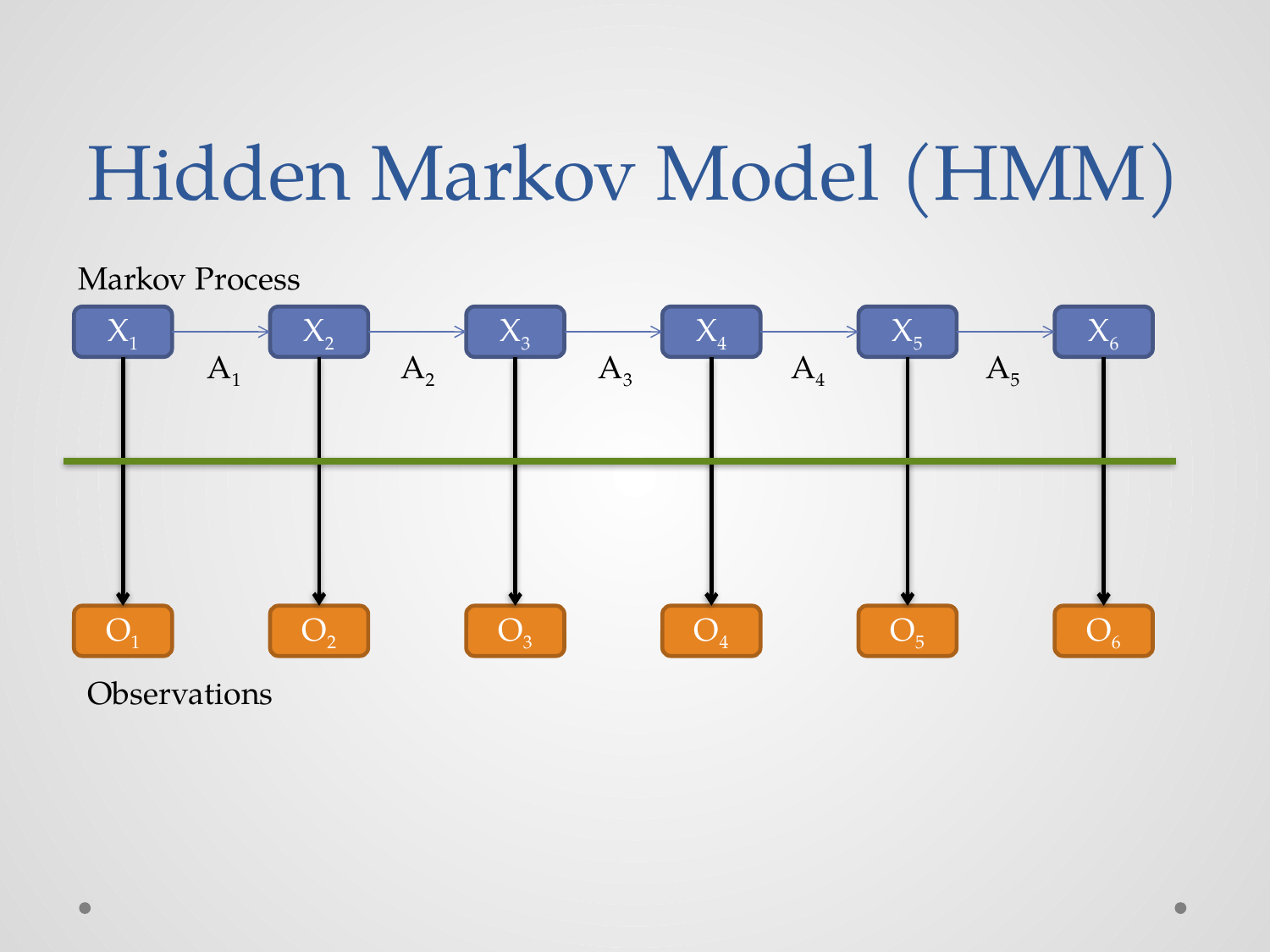

# Hidden Markov Model (HMM)
Markov Process
X1
X2
X3
X4
X5
X6
A1
A2
A3
A4
A5
O1
O2
O3
O4
O5
O6
Observations